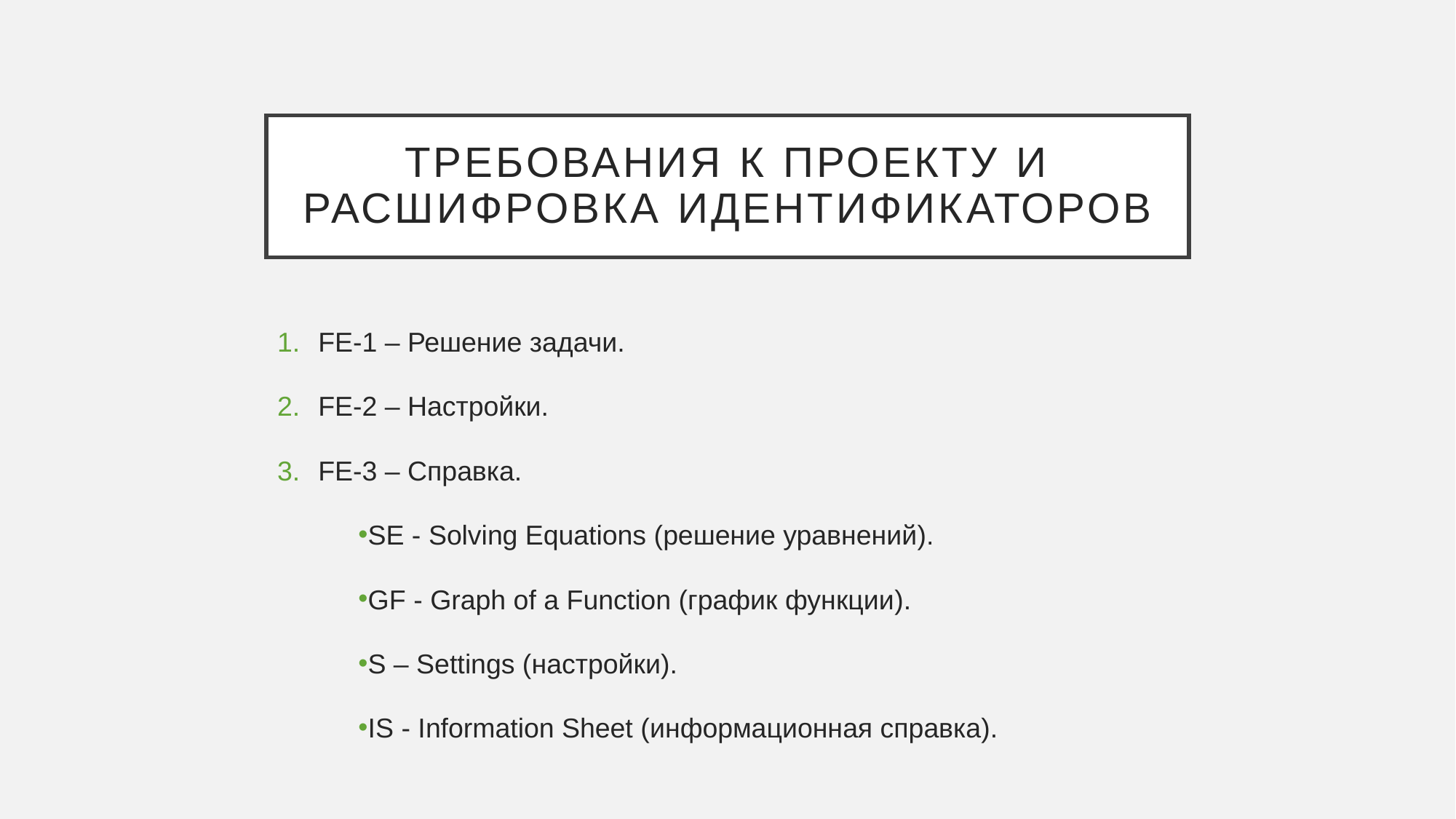

# ТРЕБОВАНИЯ К ПРОЕКТУ и Расшифровка идентификаторов
FE-1 – Решение задачи.
FE-2 – Настройки.
FE-3 – Справка.
SE - Solving Equations (решение уравнений).
GF - Graph of a Function (график функции).
S – Settings (настройки).
IS - Information Sheet (информационная справка).